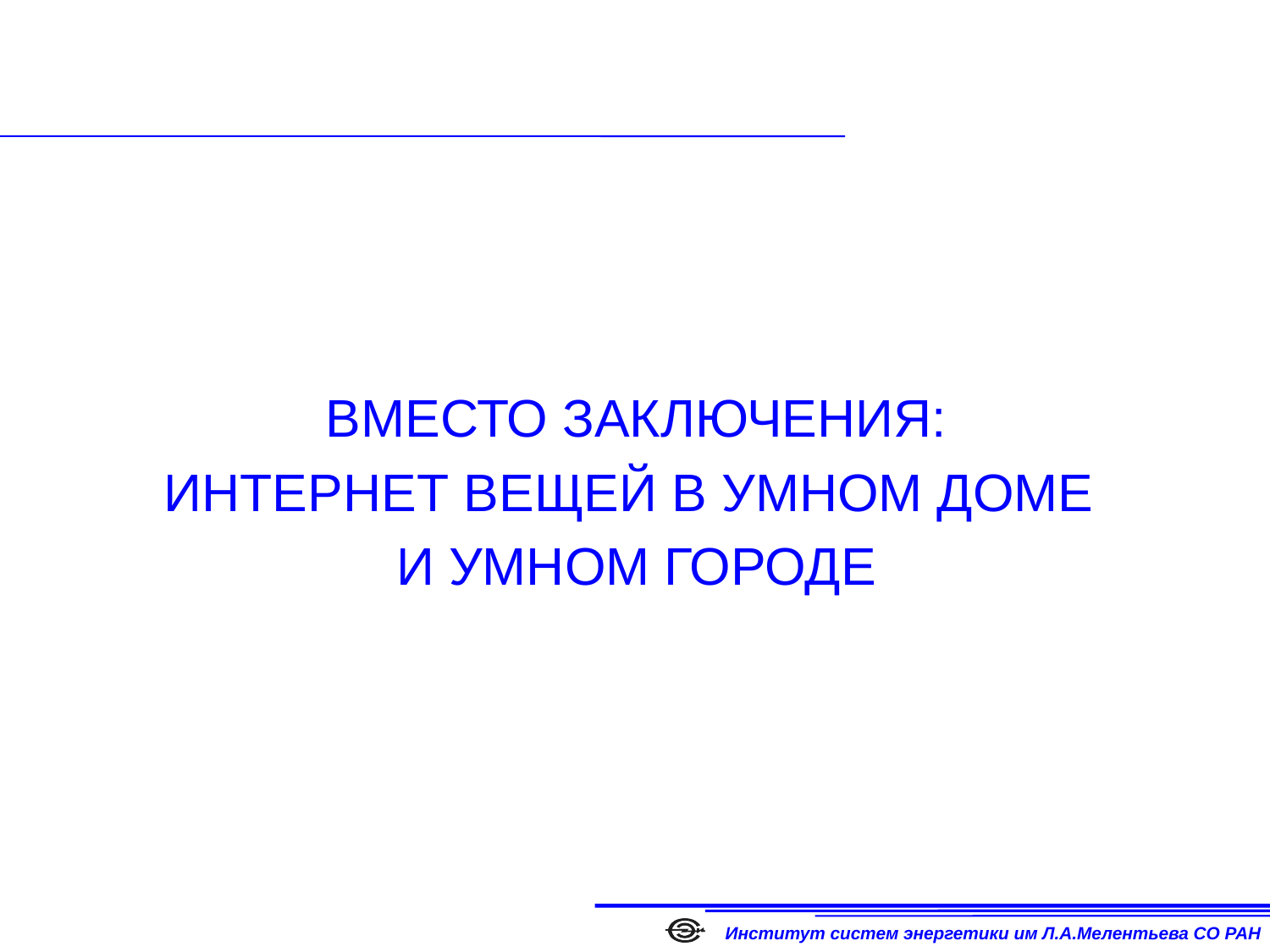

#

ВМЕСТО ЗАКЛЮЧЕНИЯ:
ИНТЕРНЕТ ВЕЩЕЙ В УМНОМ ДОМЕ
И УМНОМ ГОРОДЕ